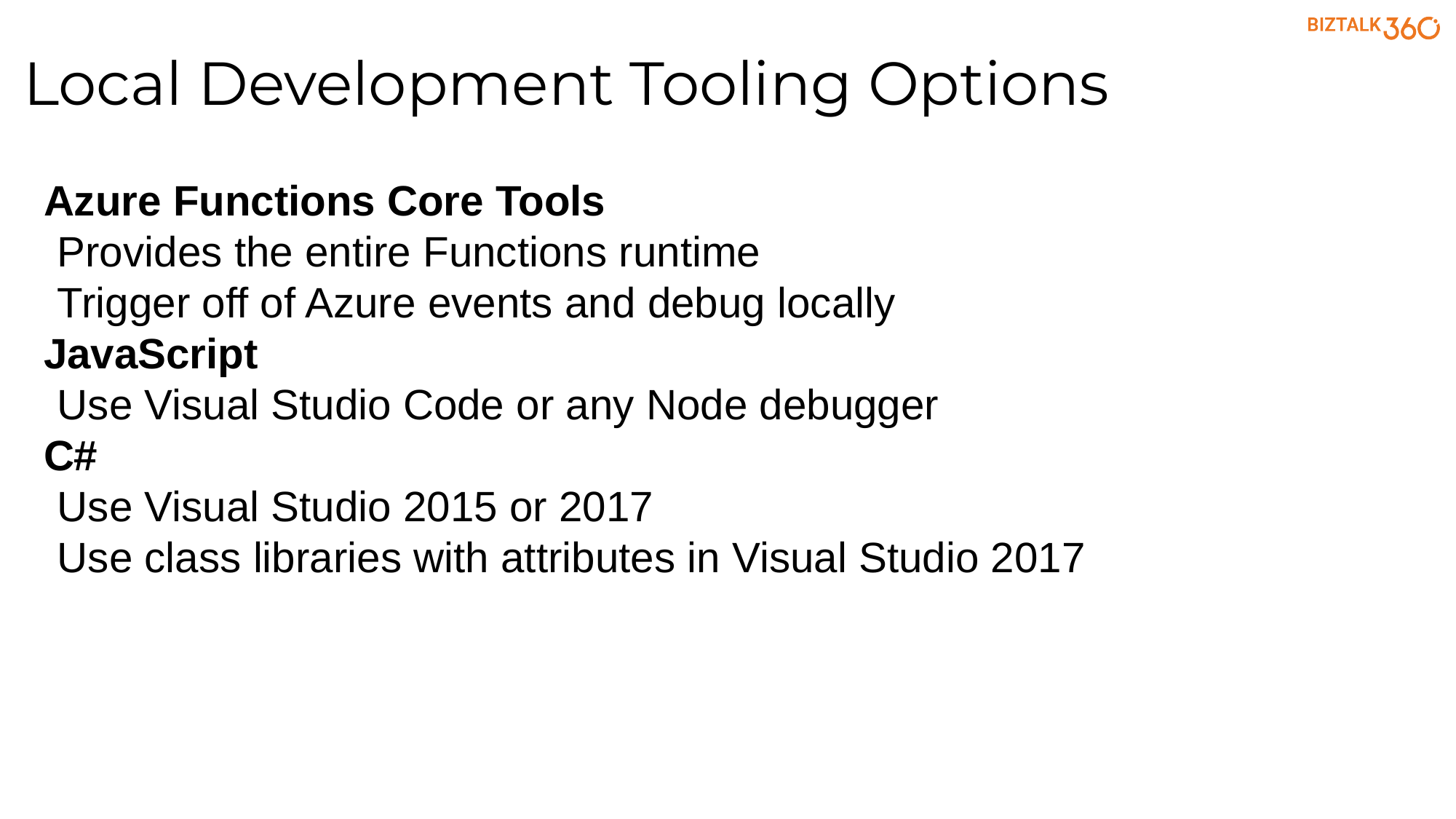

# Local Development Tooling Options
Azure Functions Core Tools
Provides the entire Functions runtime
Trigger off of Azure events and debug locally
JavaScript
Use Visual Studio Code or any Node debugger
C#
Use Visual Studio 2015 or 2017
Use class libraries with attributes in Visual Studio 2017